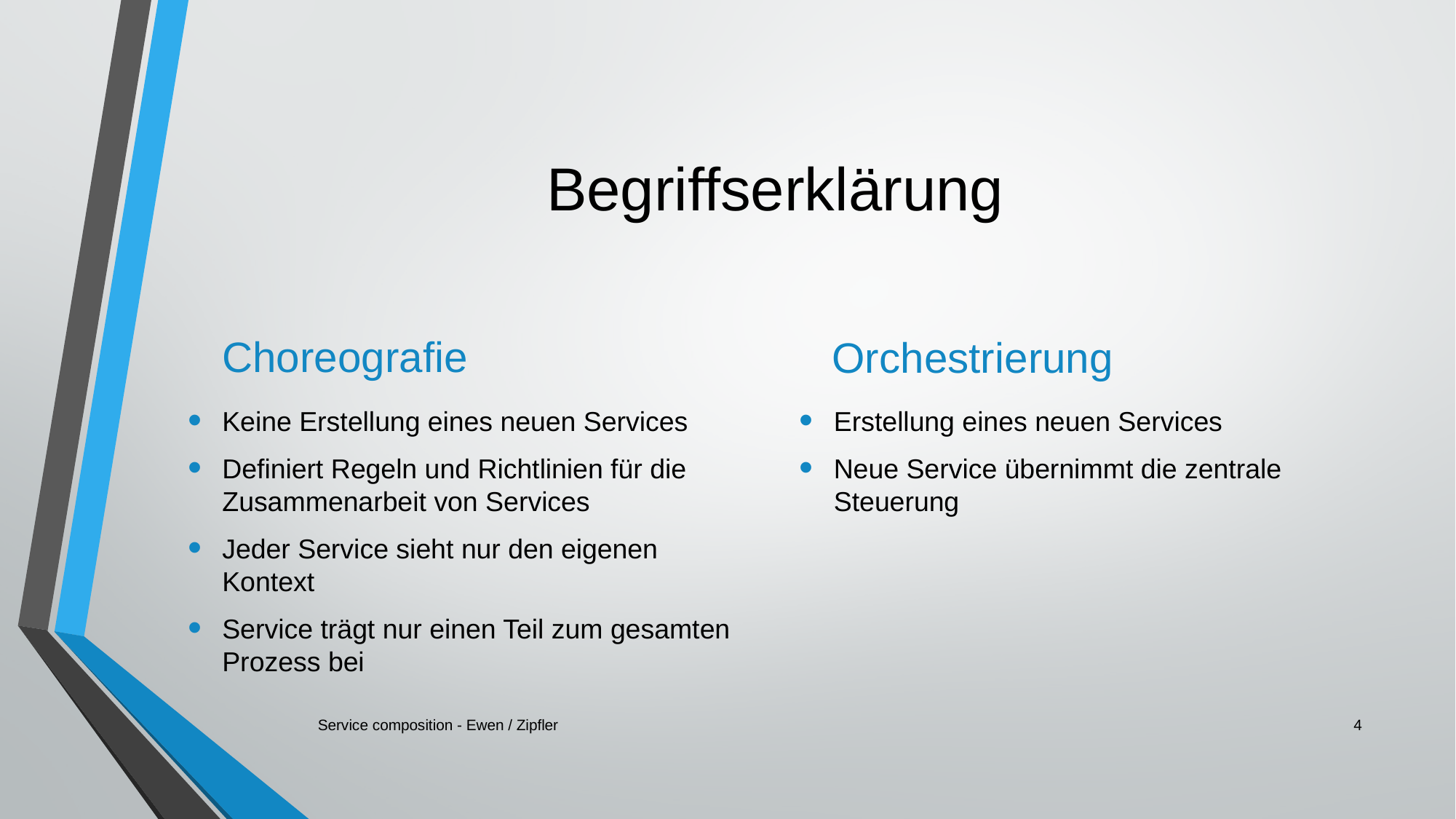

# Begriffserklärung
Choreografie
Orchestrierung
Keine Erstellung eines neuen Services
Definiert Regeln und Richtlinien für die Zusammenarbeit von Services
Jeder Service sieht nur den eigenen Kontext
Service trägt nur einen Teil zum gesamten Prozess bei
Erstellung eines neuen Services
Neue Service übernimmt die zentrale Steuerung
Service composition - Ewen / Zipfler
4